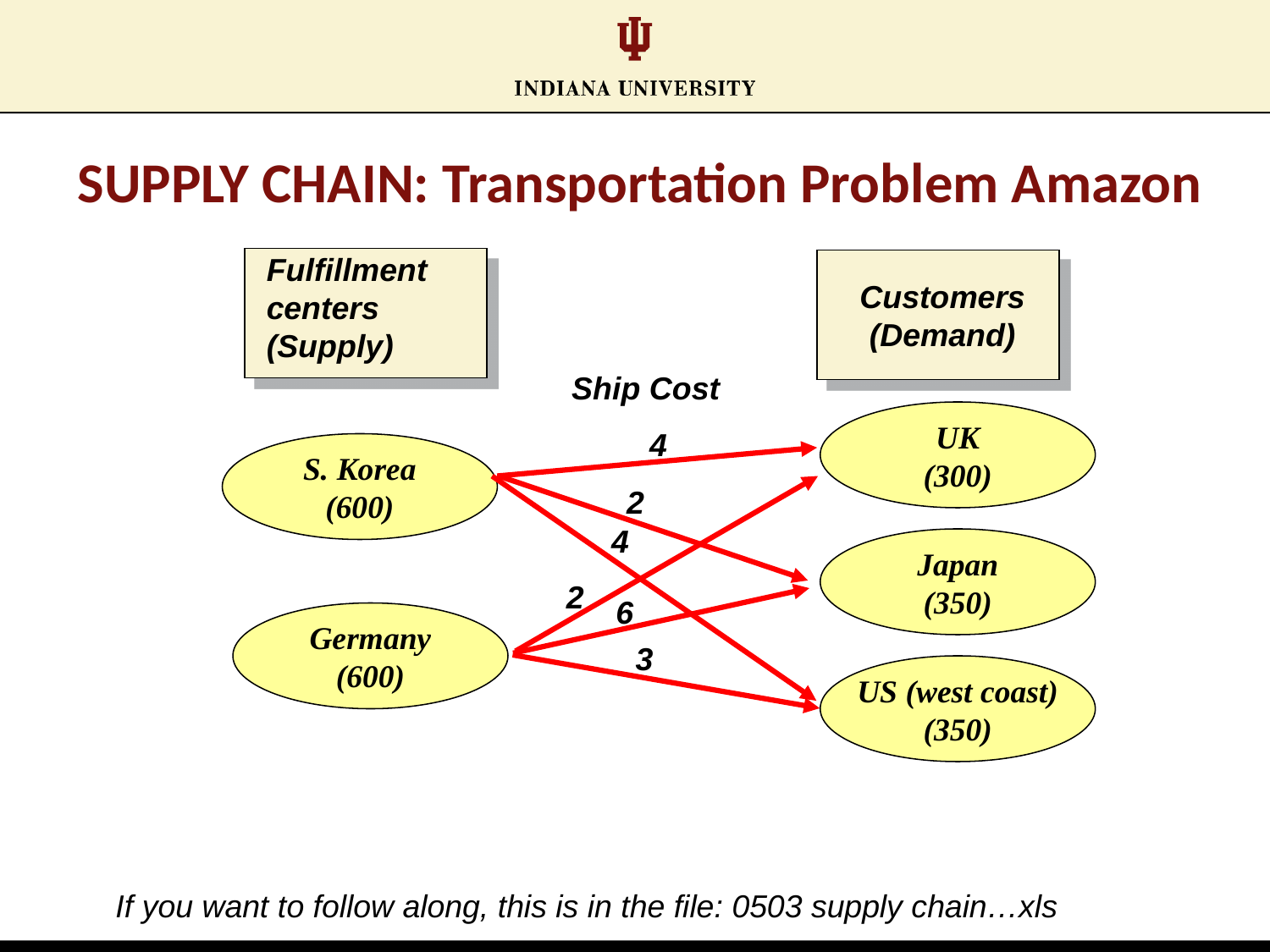

# SUPPLY CHAIN: Transportation Problem Amazon
Fulfillment centers (Supply)

Customers
(Demand)
Ship Cost
UK
(300)
4
S. Korea
(600)

2
4
Japan
(350)
2
6

Germany
(600)
3

US (west coast)
(350)
If you want to follow along, this is in the file: 0503 supply chain…xls